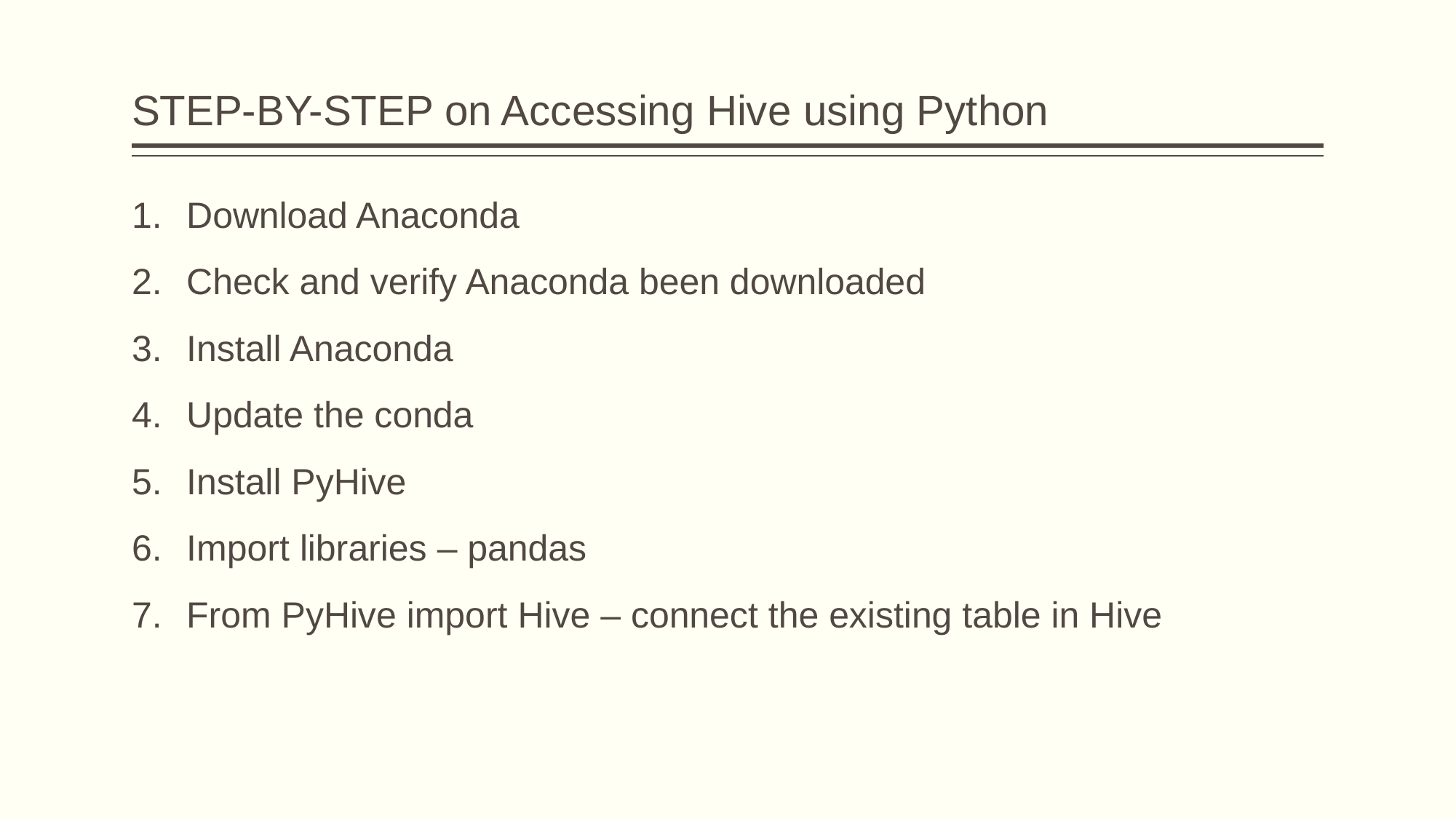

# STEP-BY-STEP on Accessing Hive using Python
Download Anaconda
Check and verify Anaconda been downloaded
Install Anaconda
Update the conda
Install PyHive
Import libraries – pandas
From PyHive import Hive – connect the existing table in Hive